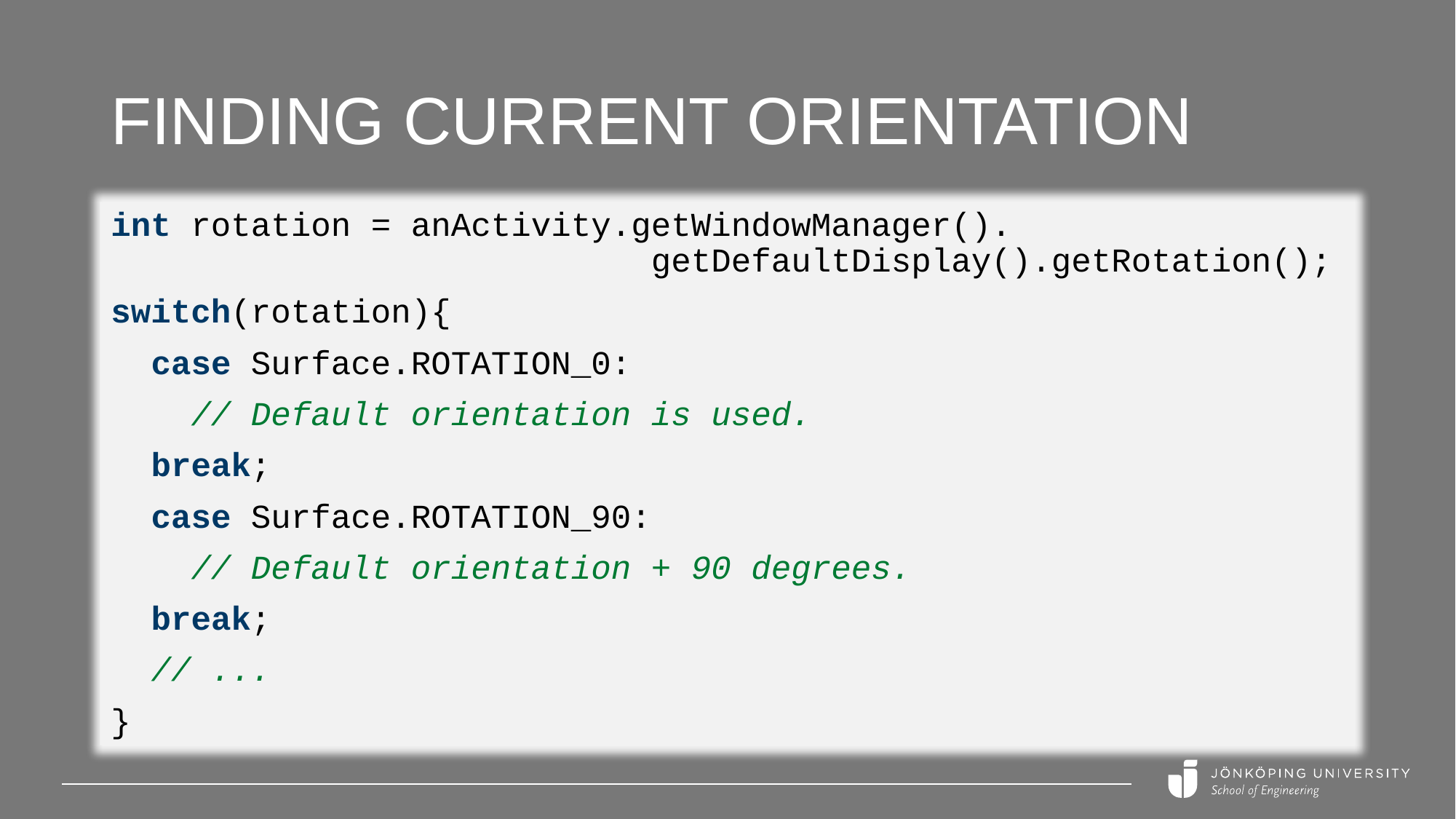

# Finding current orientation
int rotation = anActivity.getWindowManager().
                           getDefaultDisplay().getRotation();
switch(rotation){
  case Surface.ROTATION_0:
    // Default orientation is used.
  break;
  case Surface.ROTATION_90:
    // Default orientation + 90 degrees.
  break;
  // ...
}